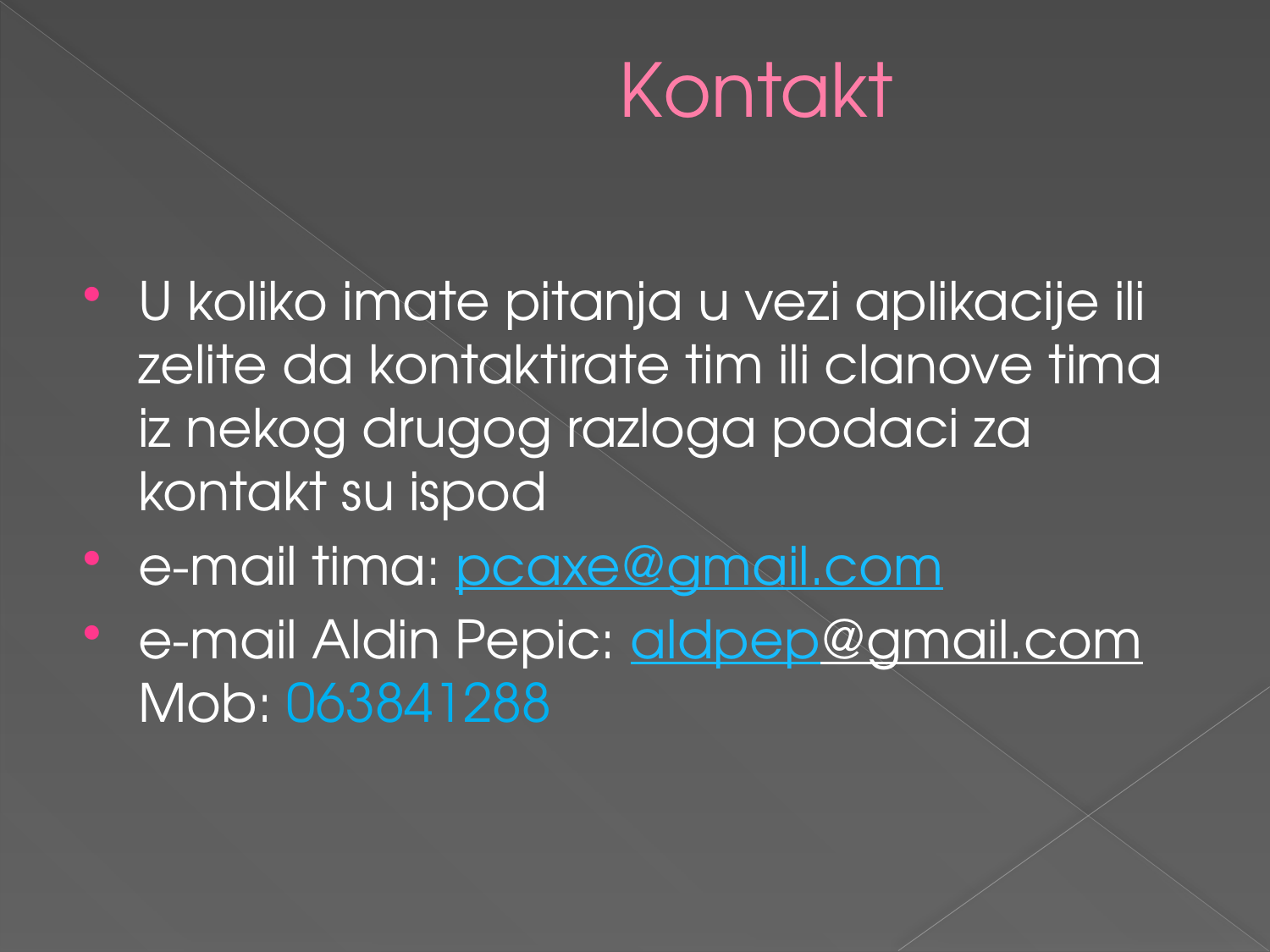

# Kontakt
U koliko imate pitanja u vezi aplikacije ili zelite da kontaktirate tim ili clanove tima iz nekog drugog razloga podaci za kontakt su ispod
e-mail tima: pcaxe@gmail.com
e-mail Aldin Pepic: aldpep@gmail.com	Mob: 063841288